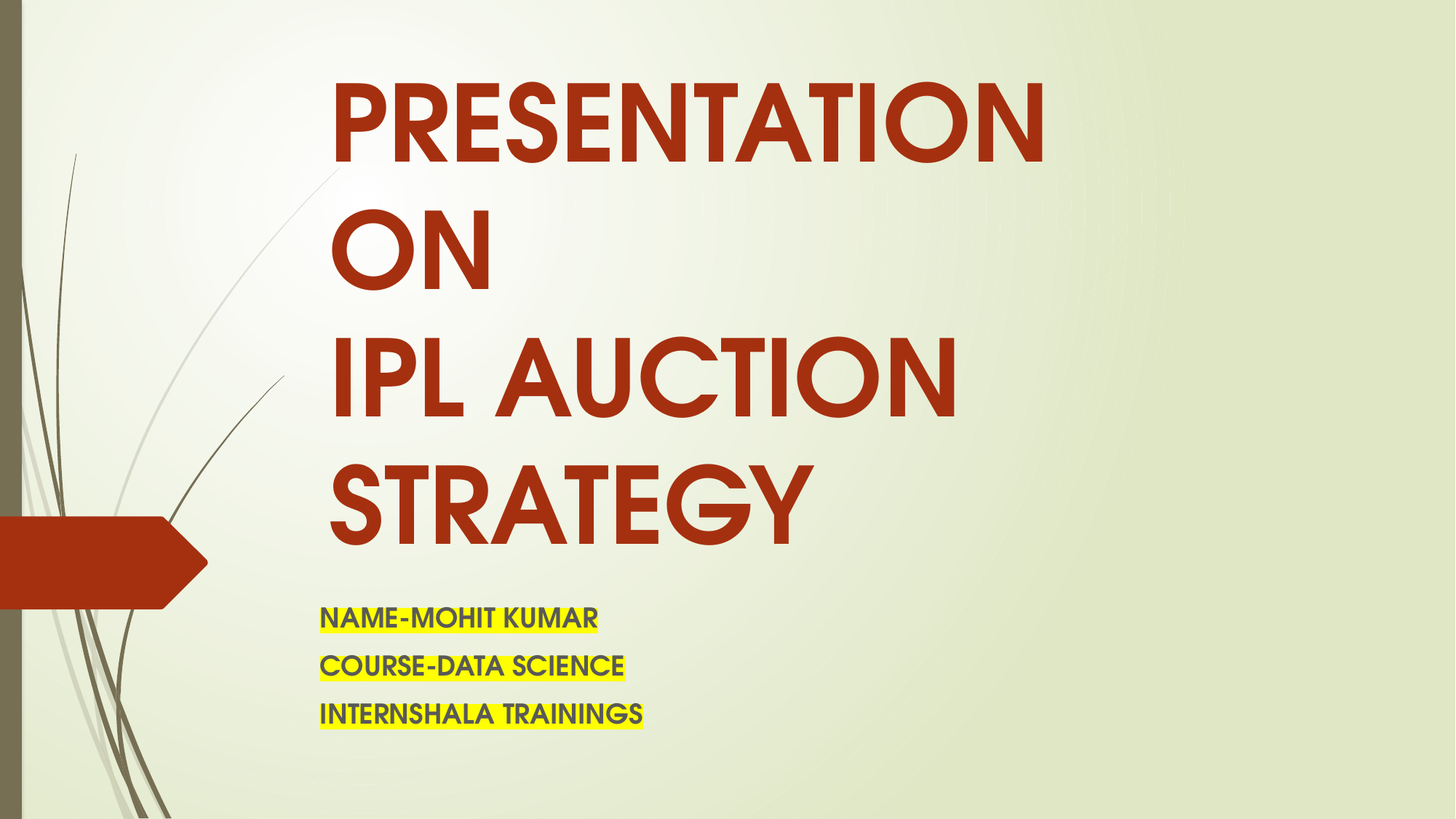

# PRESENTATION ON IPL AUCTION STRATEGY
NAME-MOHIT KUMAR
COURSE-DATA SCIENCE
INTERNSHALA TRAININGS